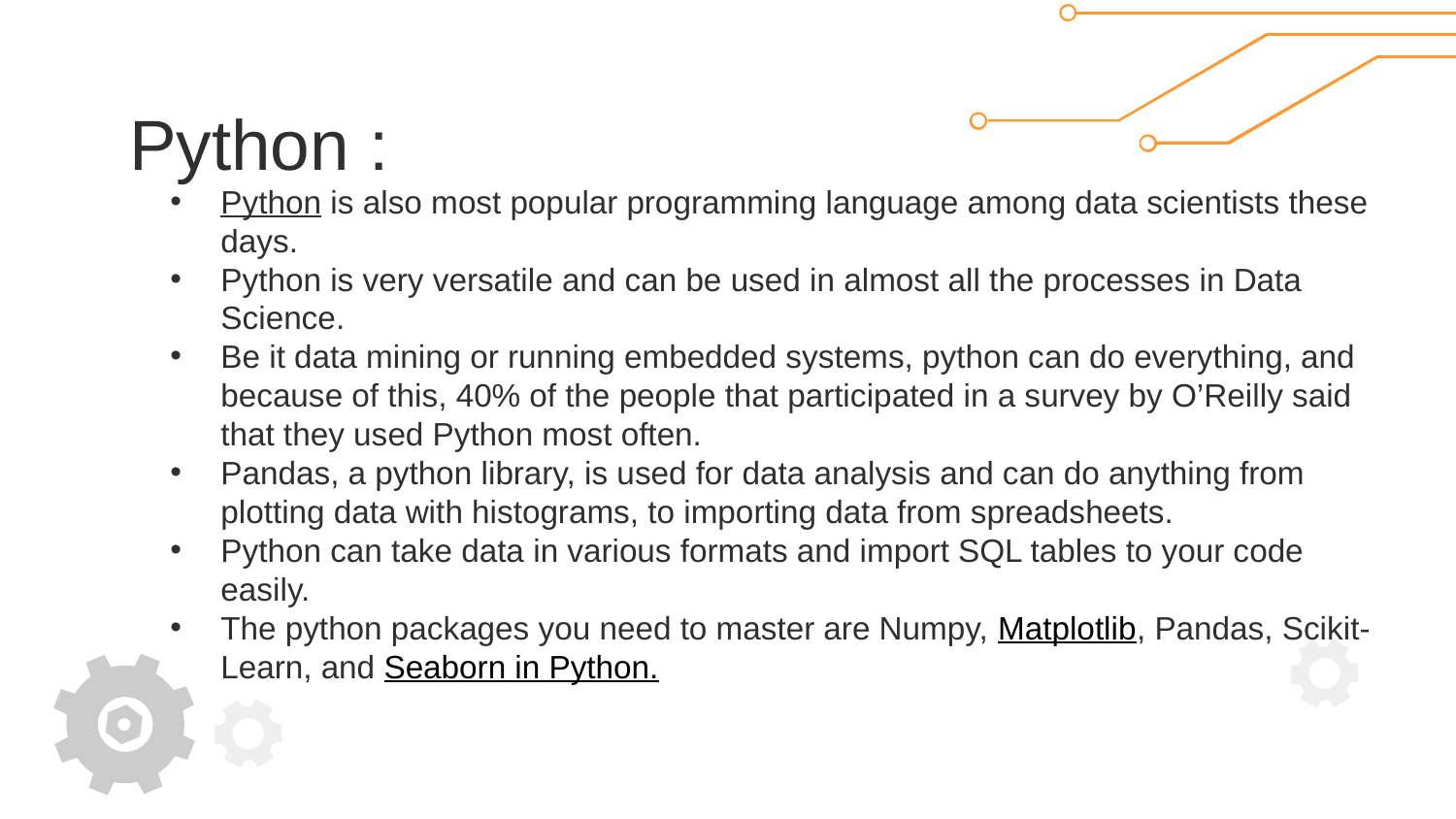

# Python :
Python is also most popular programming language among data scientists these days.
Python is very versatile and can be used in almost all the processes in Data Science.
Be it data mining or running embedded systems, python can do everything, and because of this, 40% of the people that participated in a survey by O’Reilly said that they used Python most often.
Pandas, a python library, is used for data analysis and can do anything from plotting data with histograms, to importing data from spreadsheets.
Python can take data in various formats and import SQL tables to your code easily.
The python packages you need to master are Numpy, Matplotlib, Pandas, Scikit-Learn, and Seaborn in Python.